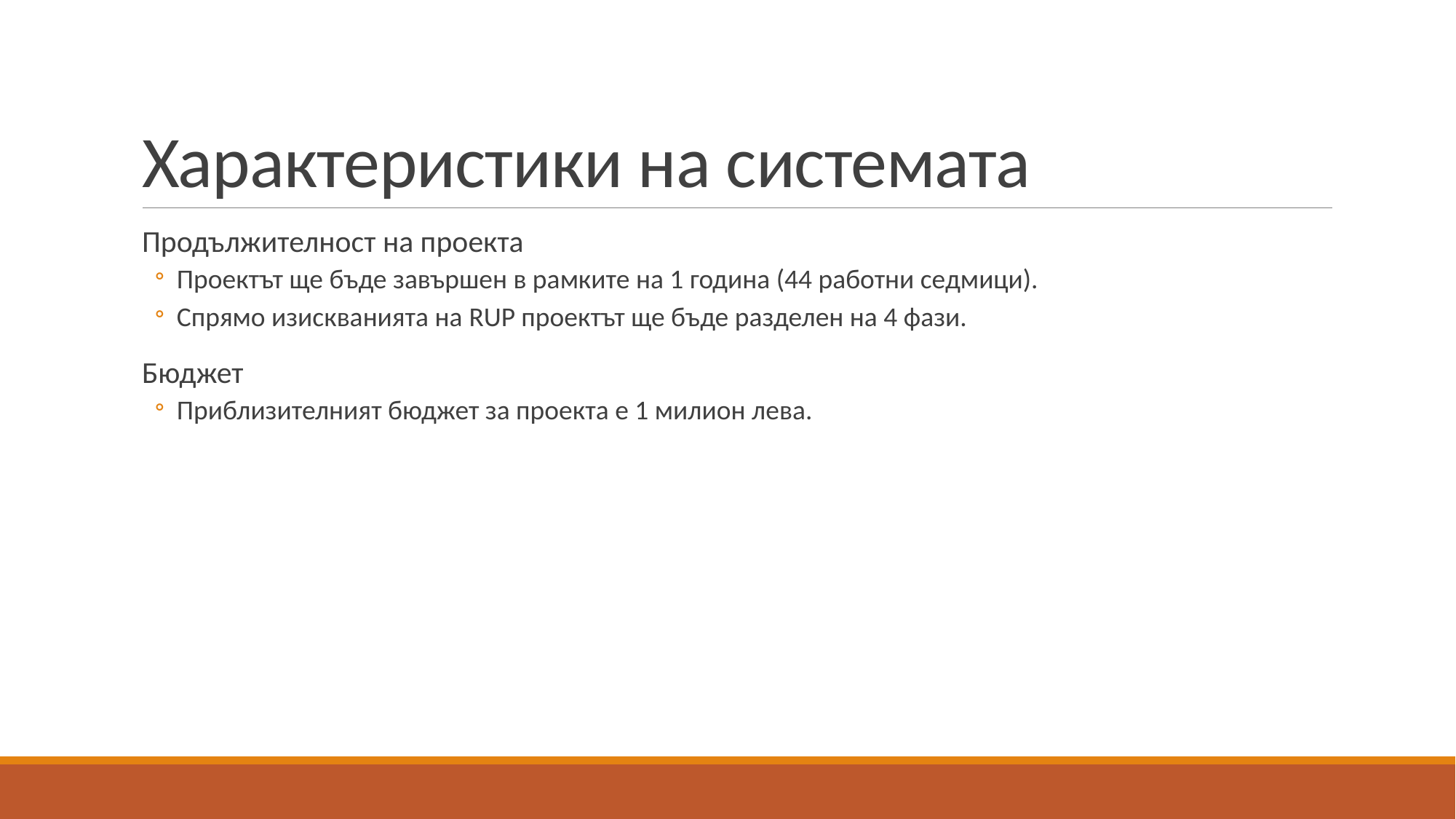

# Характеристики на системата
Продължителност на проекта
Проектът ще бъде завършен в рамките на 1 година (44 работни седмици).
Спрямо изискванията на RUP проектът ще бъде разделен на 4 фази.
Бюджет
Приблизителният бюджет за проекта е 1 милион лева.